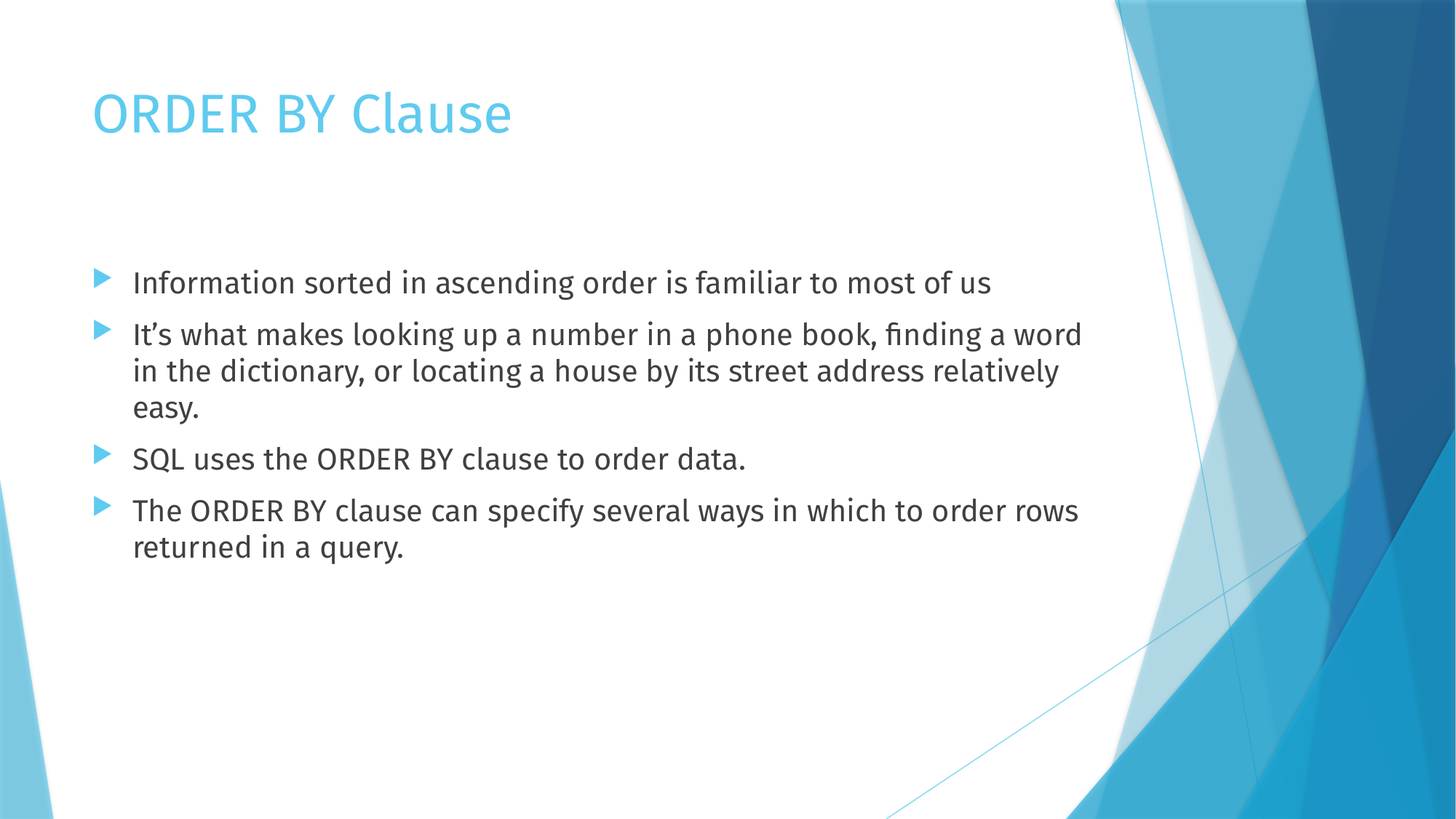

# ORDER BY Clause
Information sorted in ascending order is familiar to most of us
It’s what makes looking up a number in a phone book, finding a word in the dictionary, or locating a house by its street address relatively easy.
SQL uses the ORDER BY clause to order data.
The ORDER BY clause can specify several ways in which to order rows returned in a query.